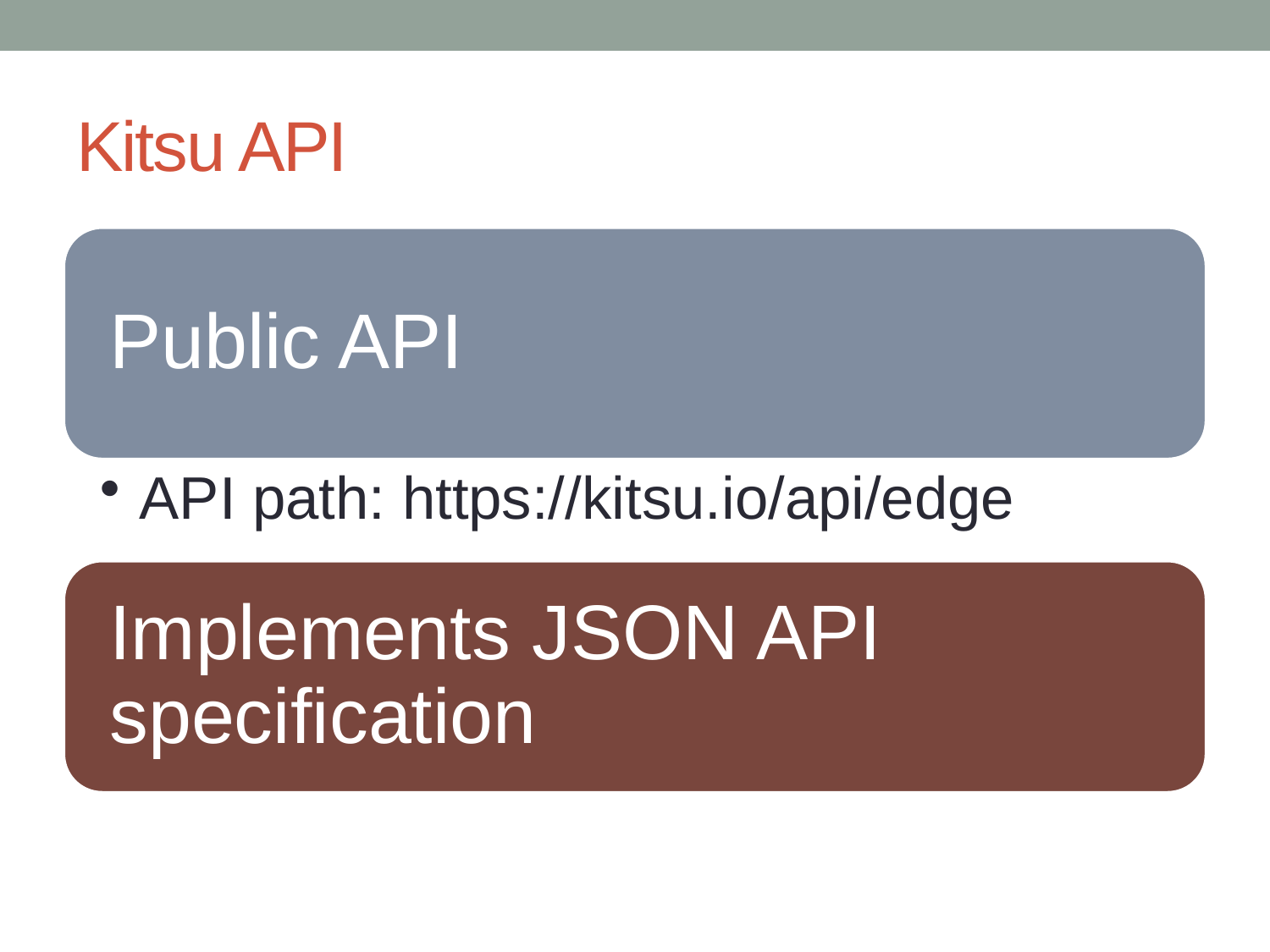

# Kitsu API
Public API
API path: https://kitsu.io/api/edge
Implements JSON API specification